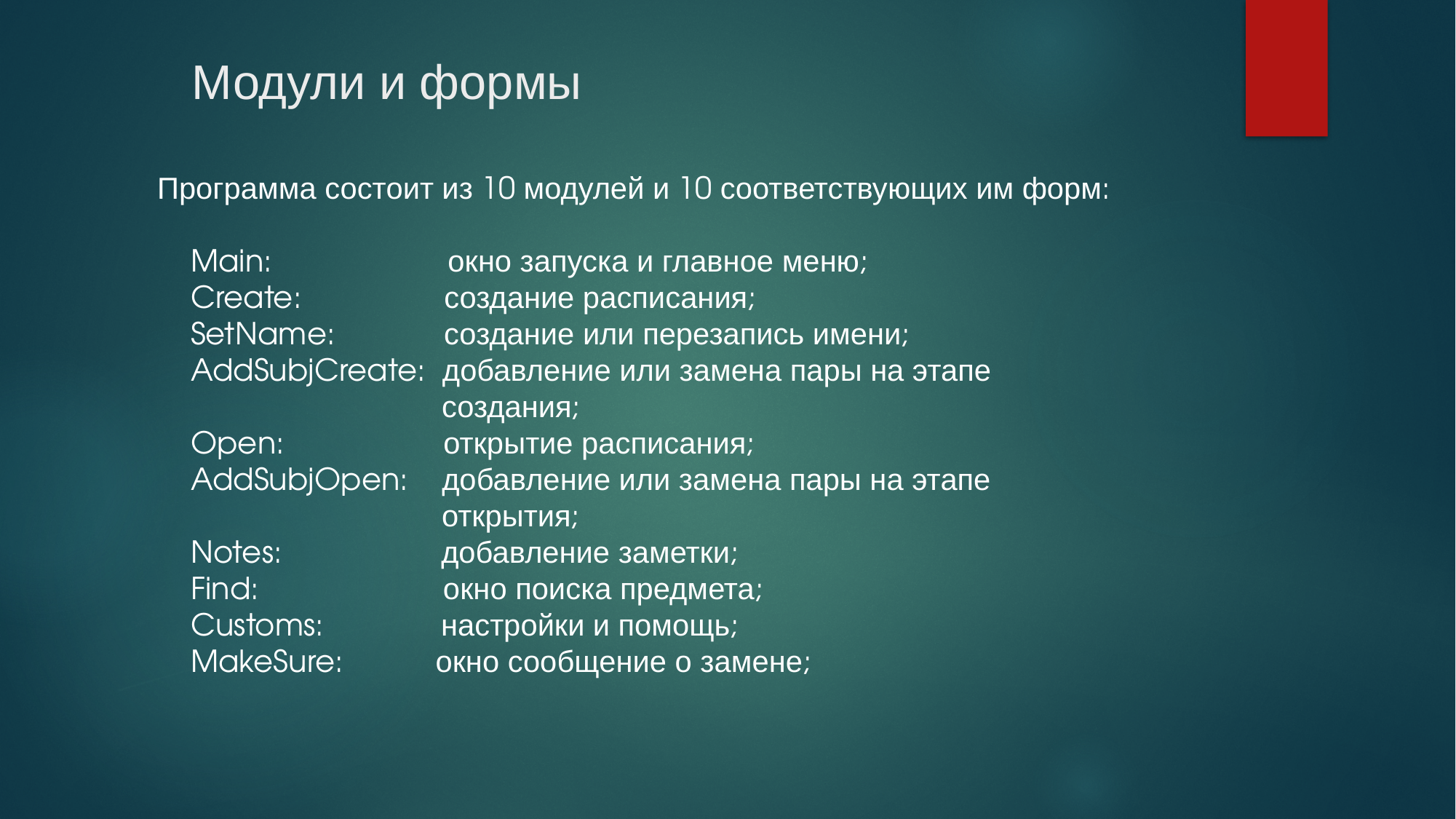

# Модули и формы
Программа состоит из 10 модулей и 10 соответствующих им форм:

    Main:                     окно запуска и главное меню;
    Create:                 создание расписания;
    SetName:             создание или перезапись имени;
    AddSubjCreate:  добавление или замена пары на этапе
                                  создания;
    Open:                   открытие расписания;
    AddSubjOpen:    добавление или замена пары на этапе
                                  открытия;
    Notes:                   добавление заметки;
    Find:                      окно поиска предмета;
    Customs:              настройки и помощь;
    MakeSure:           окно сообщение о замене;